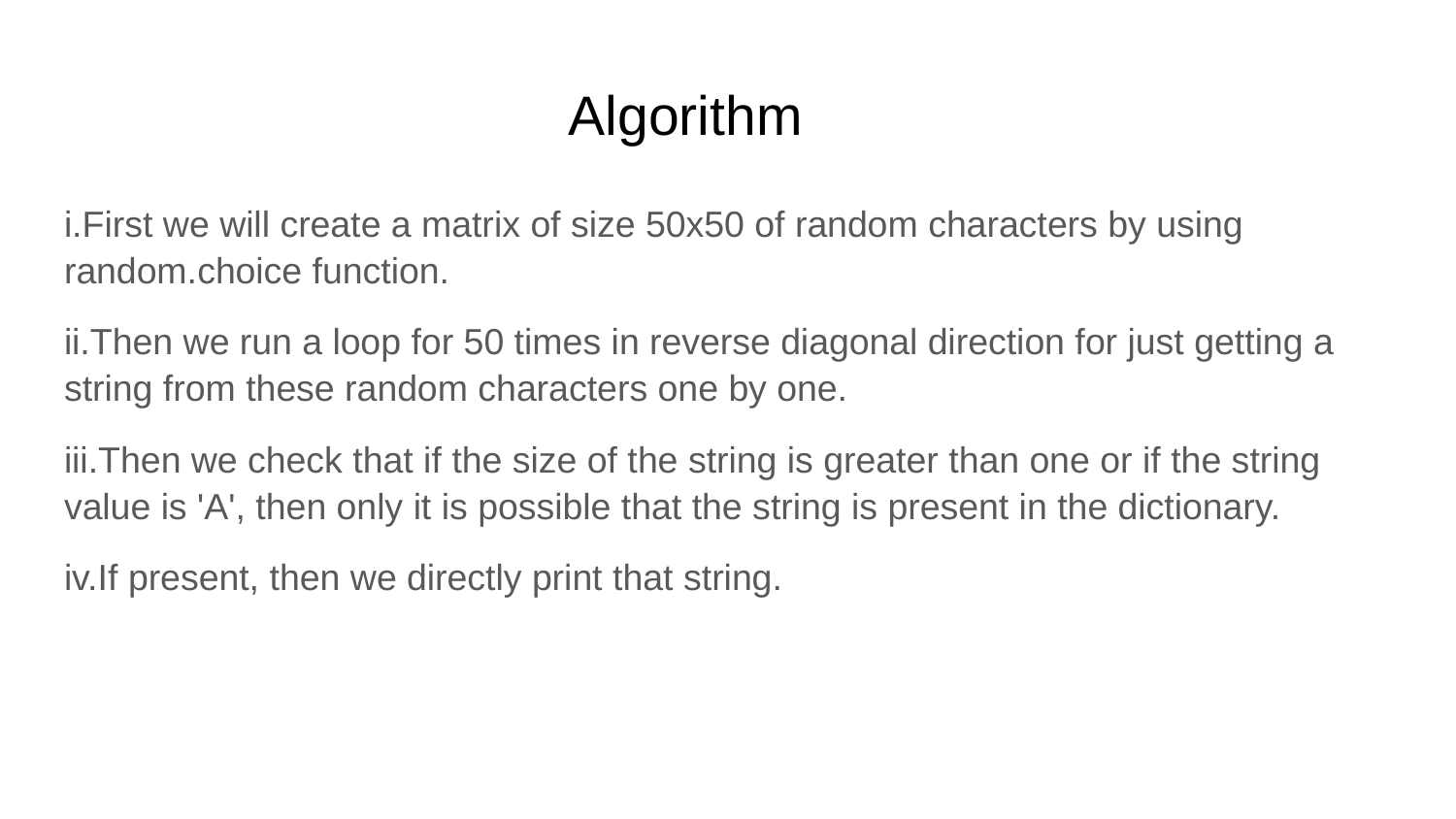

# Algorithm
i.First we will create a matrix of size 50x50 of random characters by using random.choice function.
ii.Then we run a loop for 50 times in reverse diagonal direction for just getting a string from these random characters one by one.
iii.Then we check that if the size of the string is greater than one or if the string value is 'A', then only it is possible that the string is present in the dictionary.
iv.If present, then we directly print that string.